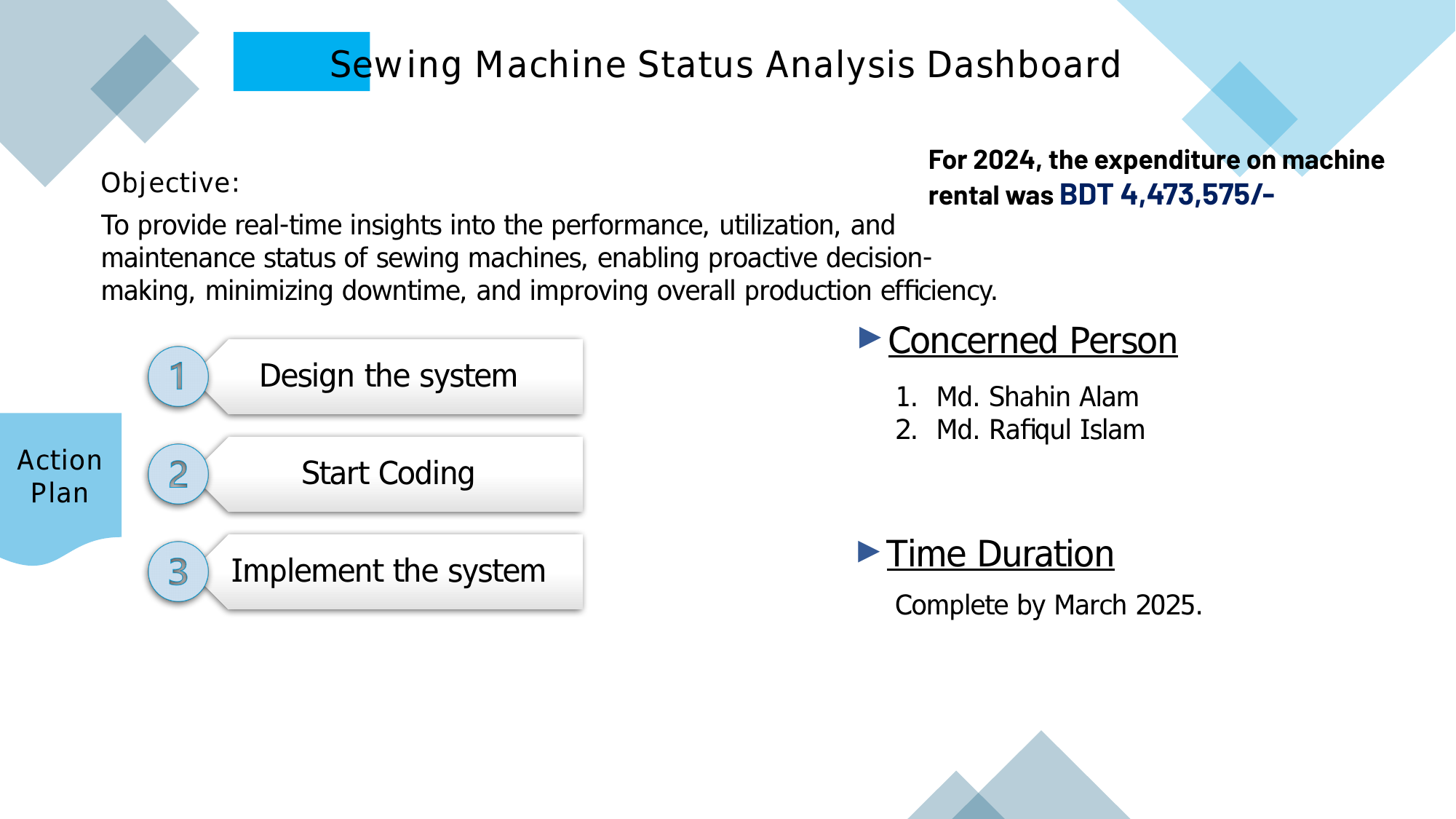

Sewing Machine Status Analysis Dashboard

For 2024, the expenditure on machine rental was BDT 4,473,575/-
Objective:
To provide real-time insights into the performance, utilization, and maintenance status of sewing machines, enabling proactive decision-making, minimizing downtime, and improving overall production efficiency.
Concerned Person
Design the system
Start Coding
Implement the system
Md. Shahin Alam
Md. Rafiqul Islam
Action Plan
Time Duration
Complete by March 2025.